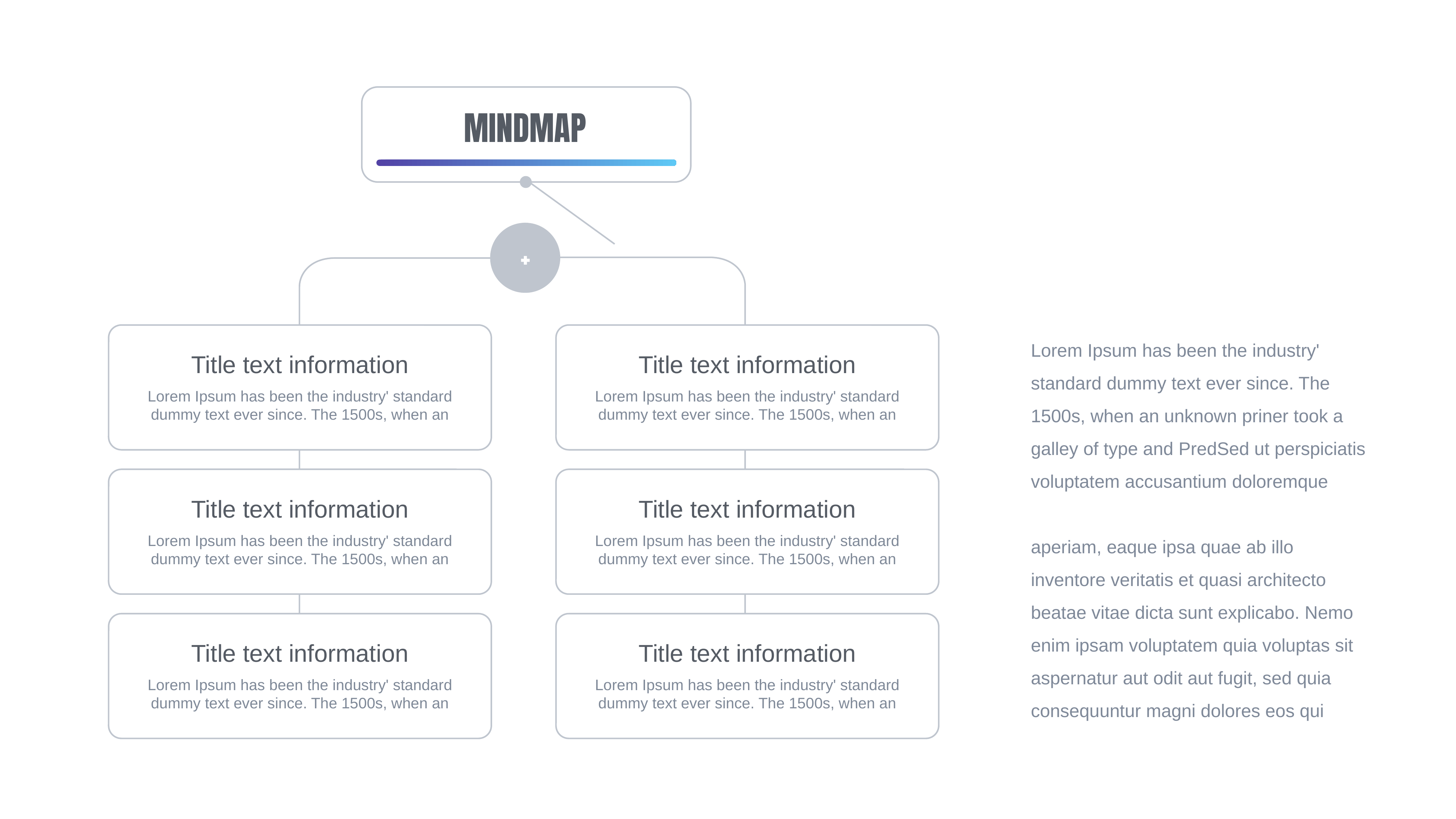

MINDMAP

+

Title text information
Lorem Ipsum has been the industry' standard dummy text ever since. The 1500s, when an

Title text information
Lorem Ipsum has been the industry' standard dummy text ever since. The 1500s, when an

Title text information
Lorem Ipsum has been the industry' standard dummy text ever since. The 1500s, when an

Title text information
Lorem Ipsum has been the industry' standard dummy text ever since. The 1500s, when an

Title text information
Lorem Ipsum has been the industry' standard dummy text ever since. The 1500s, when an

Title text information
Lorem Ipsum has been the industry' standard dummy text ever since. The 1500s, when an
Lorem Ipsum has been the industry' standard dummy text ever since. The 1500s, when an unknown priner took a galley of type and PredSed ut perspiciatis voluptatem accusantium doloremque

aperiam, eaque ipsa quae ab illo inventore veritatis et quasi architecto beatae vitae dicta sunt explicabo. Nemo enim ipsam voluptatem quia voluptas sit aspernatur aut odit aut fugit, sed quia consequuntur magni dolores eos qui